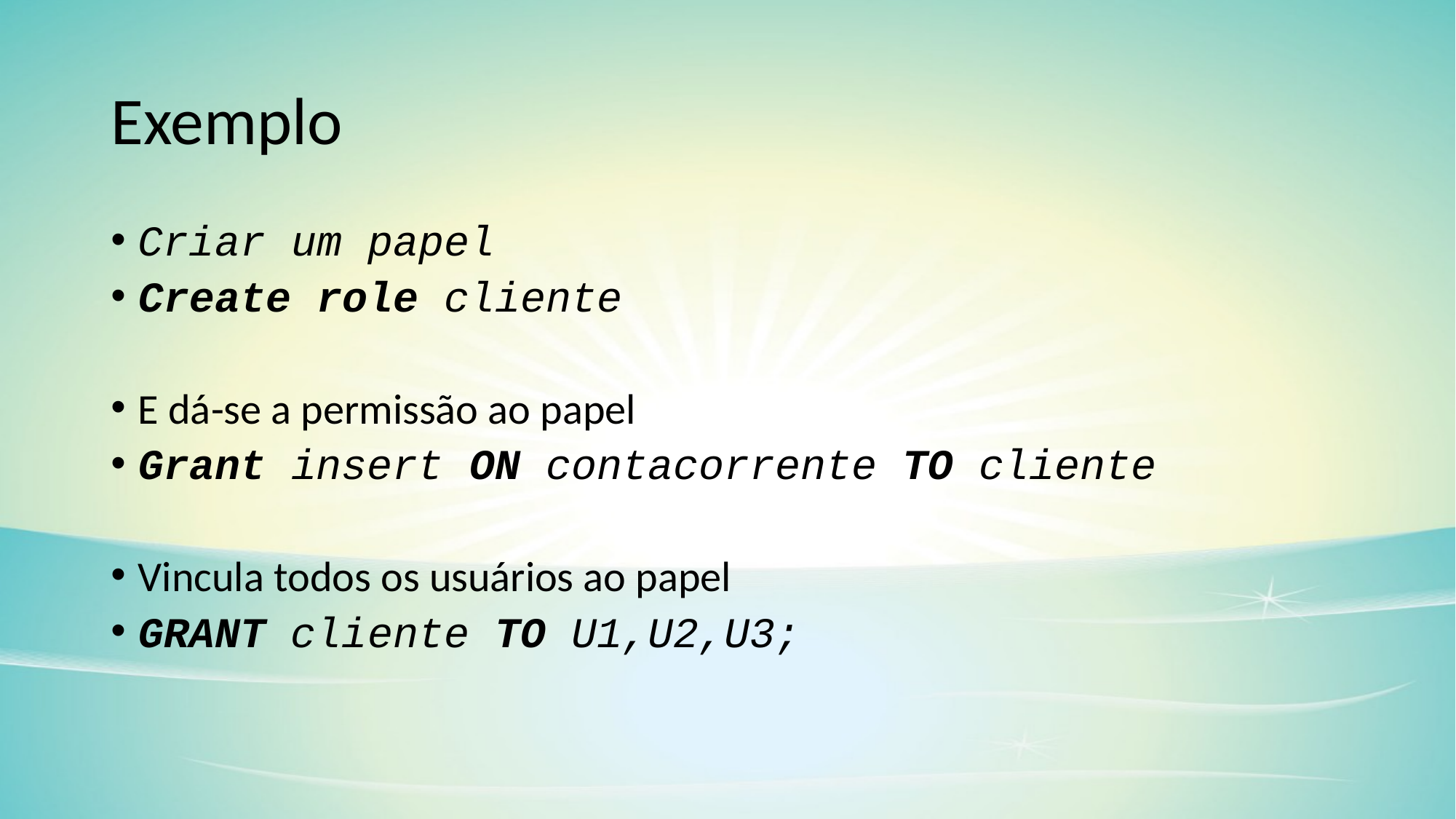

# Exemplo
Criar um papel
Create role cliente

E dá-se a permissão ao papel
Grant insert ON contacorrente TO cliente

Vincula todos os usuários ao papel
GRANT cliente TO U1,U2,U3;